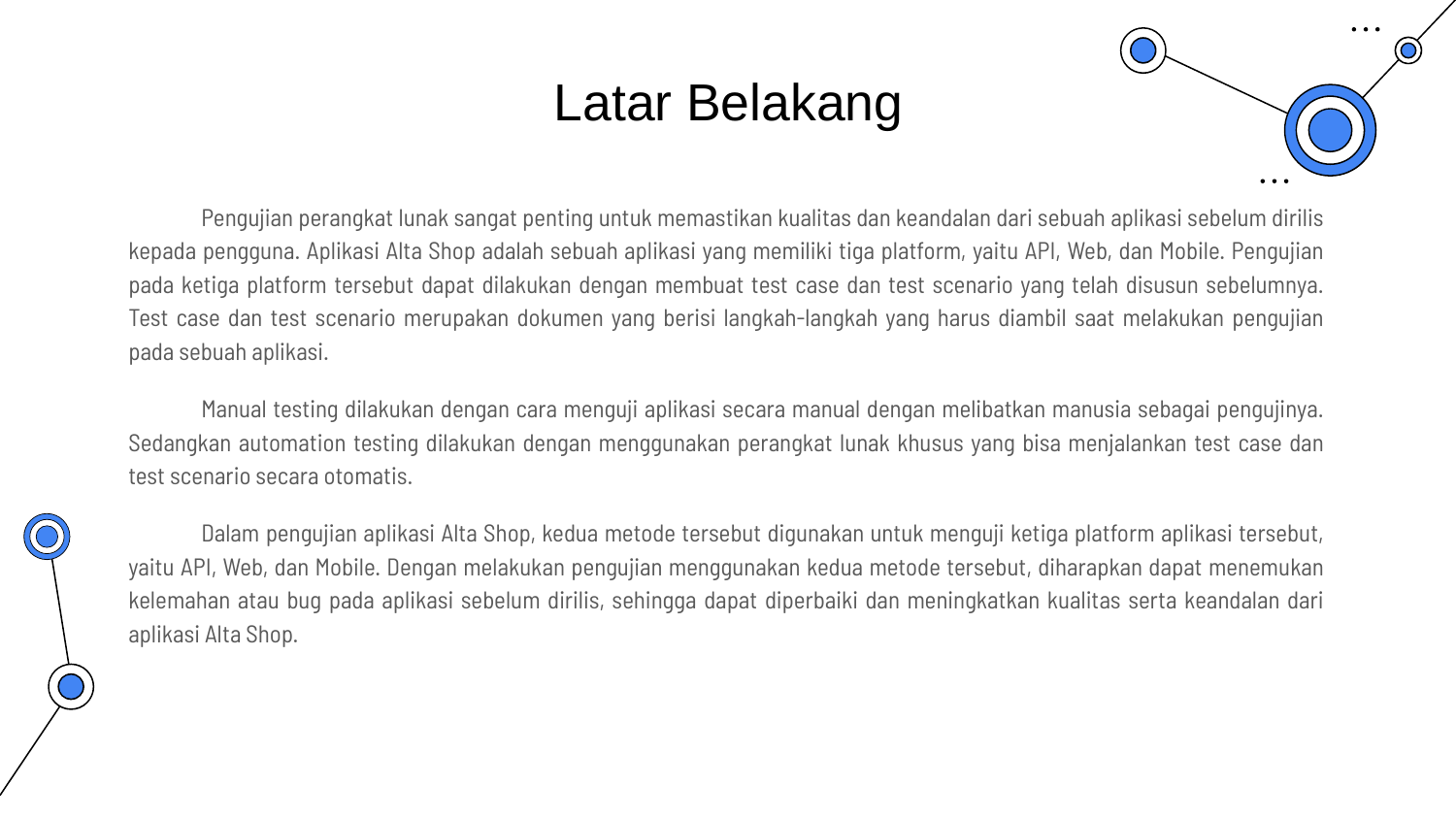

# Latar Belakang
Pengujian perangkat lunak sangat penting untuk memastikan kualitas dan keandalan dari sebuah aplikasi sebelum dirilis kepada pengguna. Aplikasi Alta Shop adalah sebuah aplikasi yang memiliki tiga platform, yaitu API, Web, dan Mobile. Pengujian pada ketiga platform tersebut dapat dilakukan dengan membuat test case dan test scenario yang telah disusun sebelumnya. Test case dan test scenario merupakan dokumen yang berisi langkah-langkah yang harus diambil saat melakukan pengujian pada sebuah aplikasi.
Manual testing dilakukan dengan cara menguji aplikasi secara manual dengan melibatkan manusia sebagai pengujinya. Sedangkan automation testing dilakukan dengan menggunakan perangkat lunak khusus yang bisa menjalankan test case dan test scenario secara otomatis.
Dalam pengujian aplikasi Alta Shop, kedua metode tersebut digunakan untuk menguji ketiga platform aplikasi tersebut, yaitu API, Web, dan Mobile. Dengan melakukan pengujian menggunakan kedua metode tersebut, diharapkan dapat menemukan kelemahan atau bug pada aplikasi sebelum dirilis, sehingga dapat diperbaiki dan meningkatkan kualitas serta keandalan dari aplikasi Alta Shop.